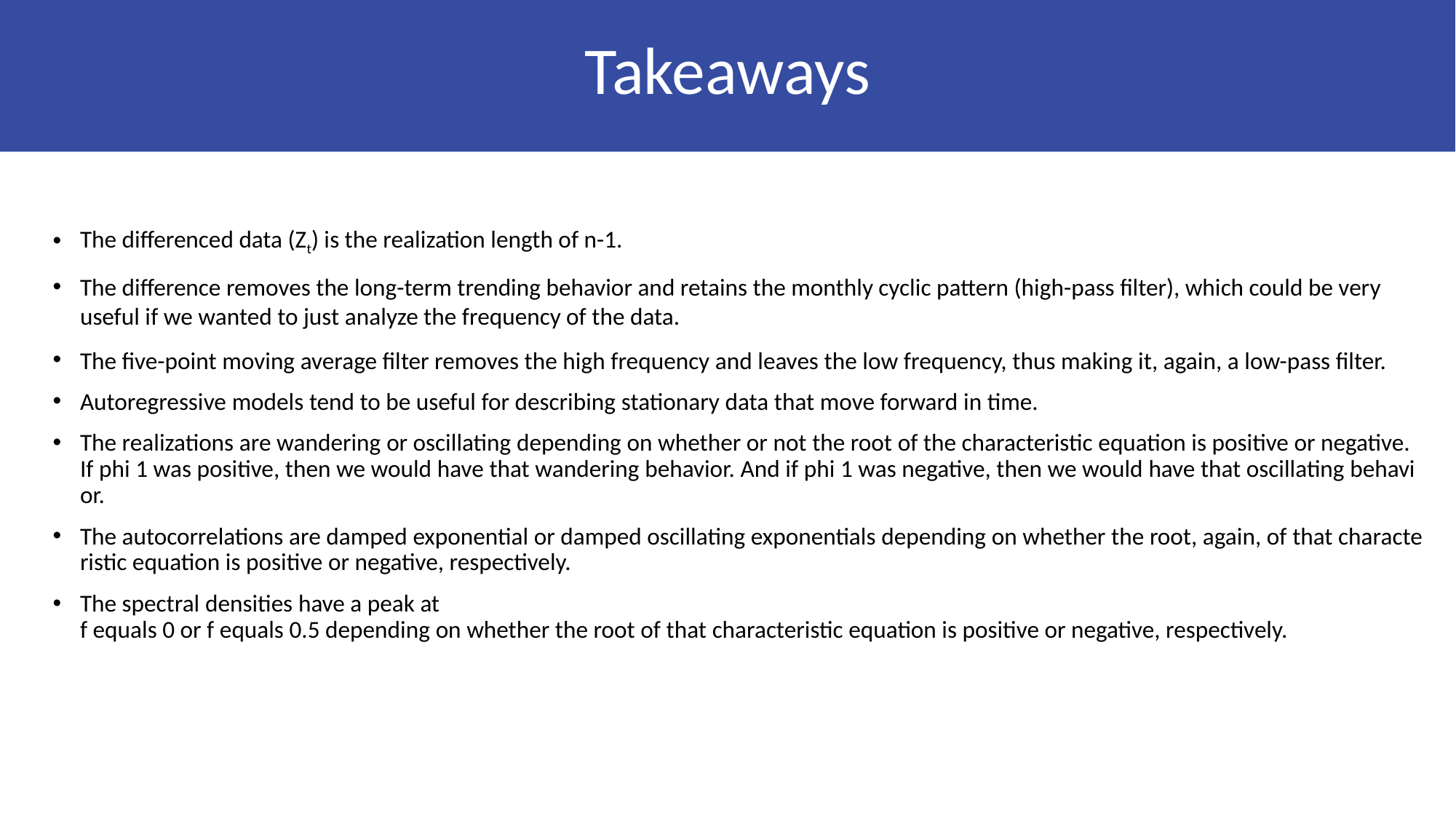

# Takeaways
The differenced data (Zt) is the realization length of n-1.
The difference removes the long-term trending behavior and retains the monthly cyclic pattern (high-pass filter), which could be very useful if we wanted to just analyze the frequency of the data.
The five-point moving average filter removes the high frequency and leaves the low frequency, thus making it, again, a low-pass filter.
Autoregressive models tend to be useful for describing stationary data that move forward in time.
The realizations are wandering or oscillating depending on whether or not the root of the characteristic equation is positive or negative. If phi 1 was positive, then we would have that wandering behavior. And if phi 1 was negative, then we would have that oscillating behavior.
The autocorrelations are damped exponential or damped oscillating exponentials depending on whether the root, again, of that characteristic equation is positive or negative, respectively.
The spectral densities have a peak at f equals 0 or f equals 0.5 depending on whether the root of that characteristic equation is positive or negative, respectively.